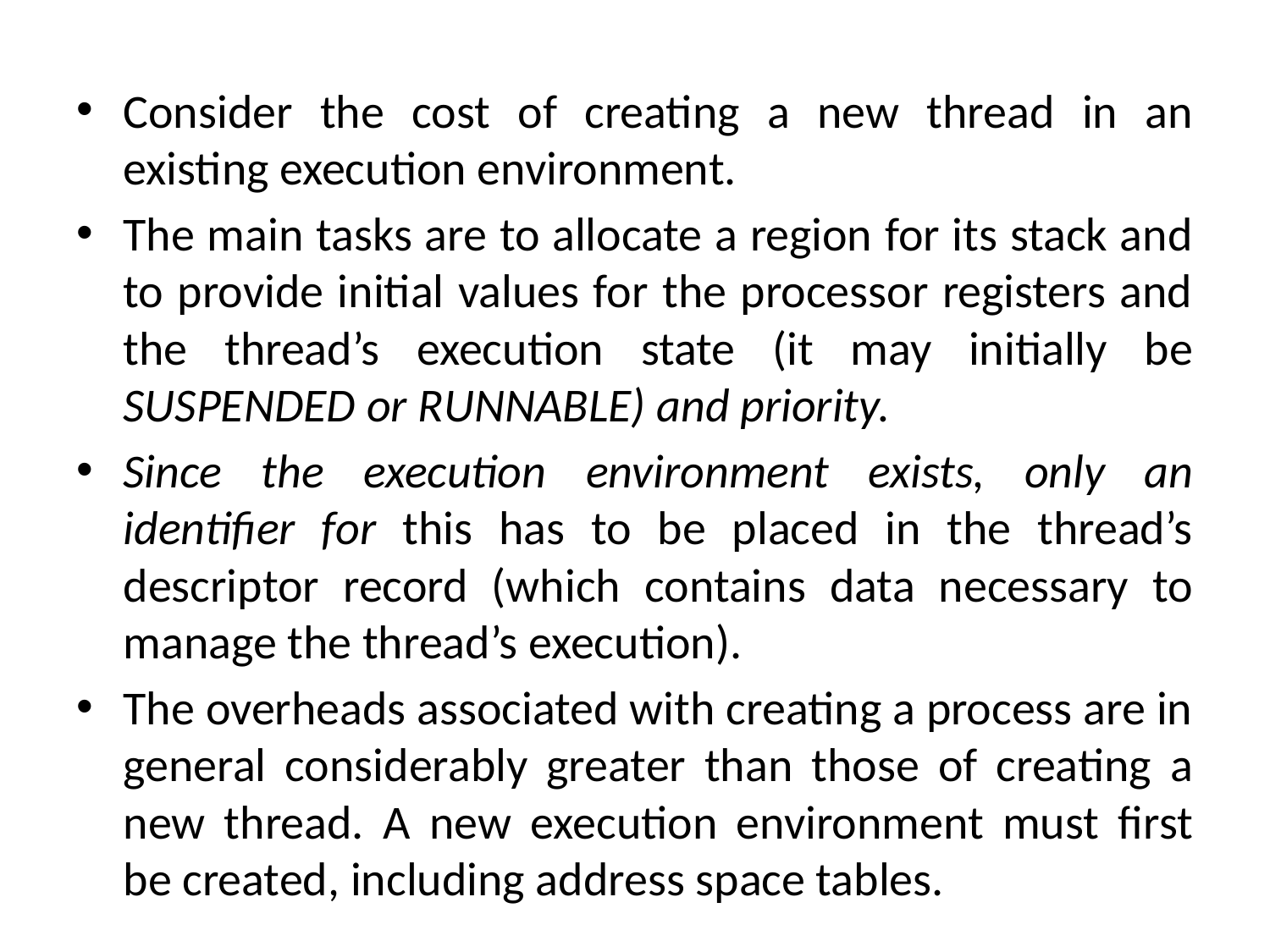

Consider the cost of creating a new thread in an existing execution environment.
The main tasks are to allocate a region for its stack and to provide initial values for the processor registers and the thread’s execution state (it may initially be SUSPENDED or RUNNABLE) and priority.
Since the execution environment exists, only an identifier for this has to be placed in the thread’s descriptor record (which contains data necessary to manage the thread’s execution).
The overheads associated with creating a process are in general considerably greater than those of creating a new thread. A new execution environment must first be created, including address space tables.